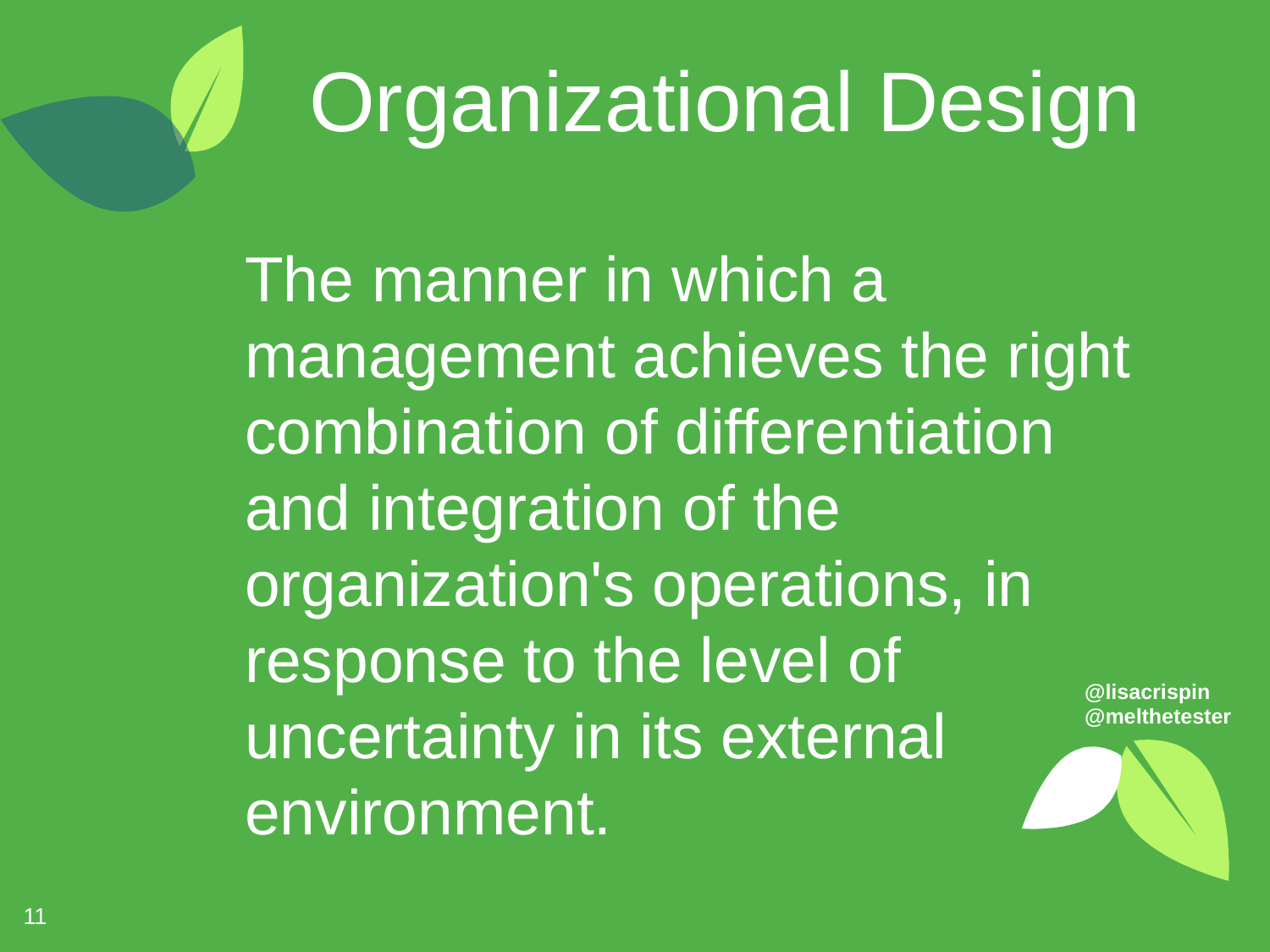

Organizational Design
The manner in which a management achieves the right combination of differentiation and integration of the organization's operations, in response to the level of uncertainty in its external environment.
11